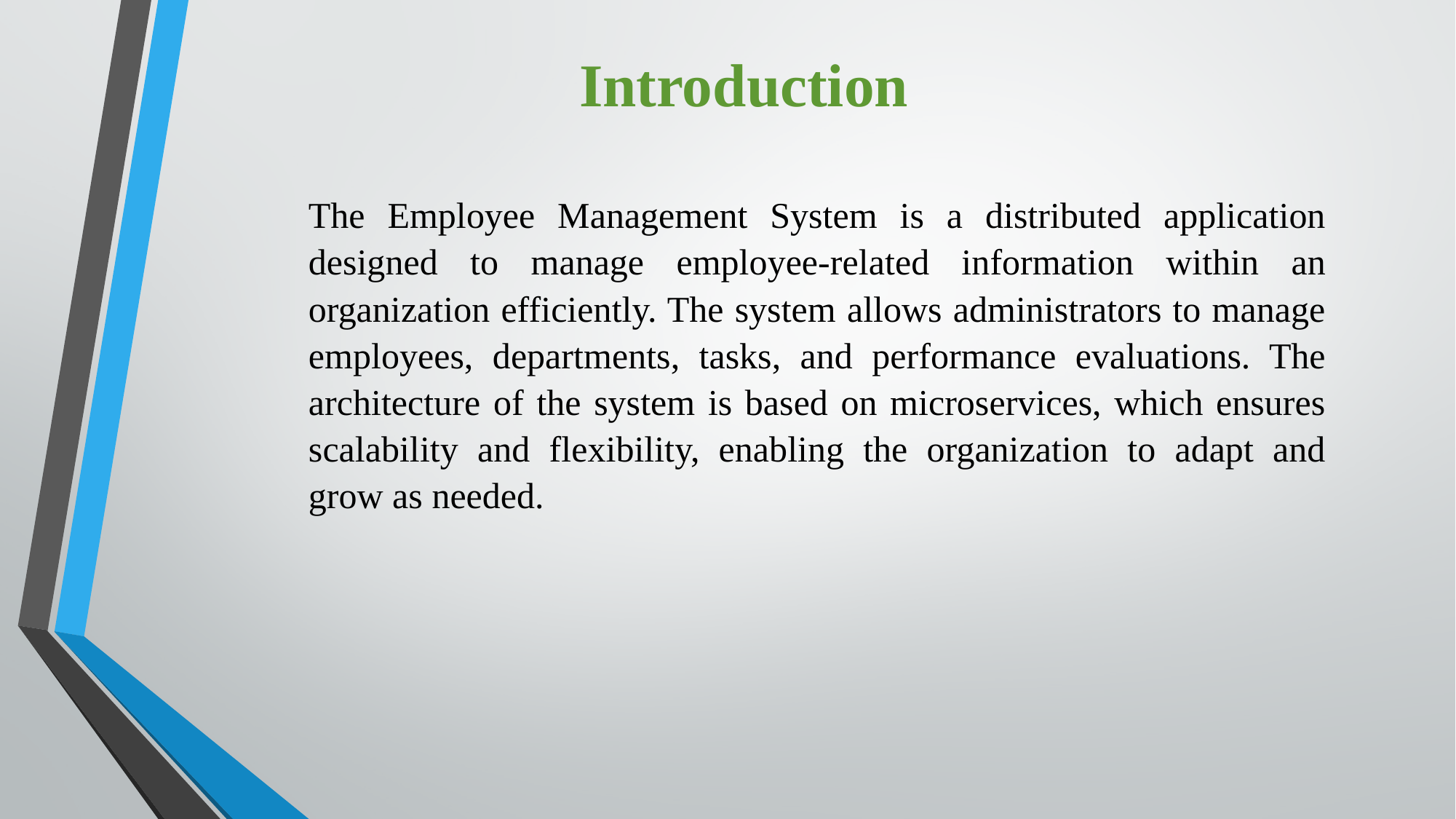

Introduction
The Employee Management System is a distributed application designed to manage employee-related information within an organization efficiently. The system allows administrators to manage employees, departments, tasks, and performance evaluations. The architecture of the system is based on microservices, which ensures scalability and flexibility, enabling the organization to adapt and grow as needed.